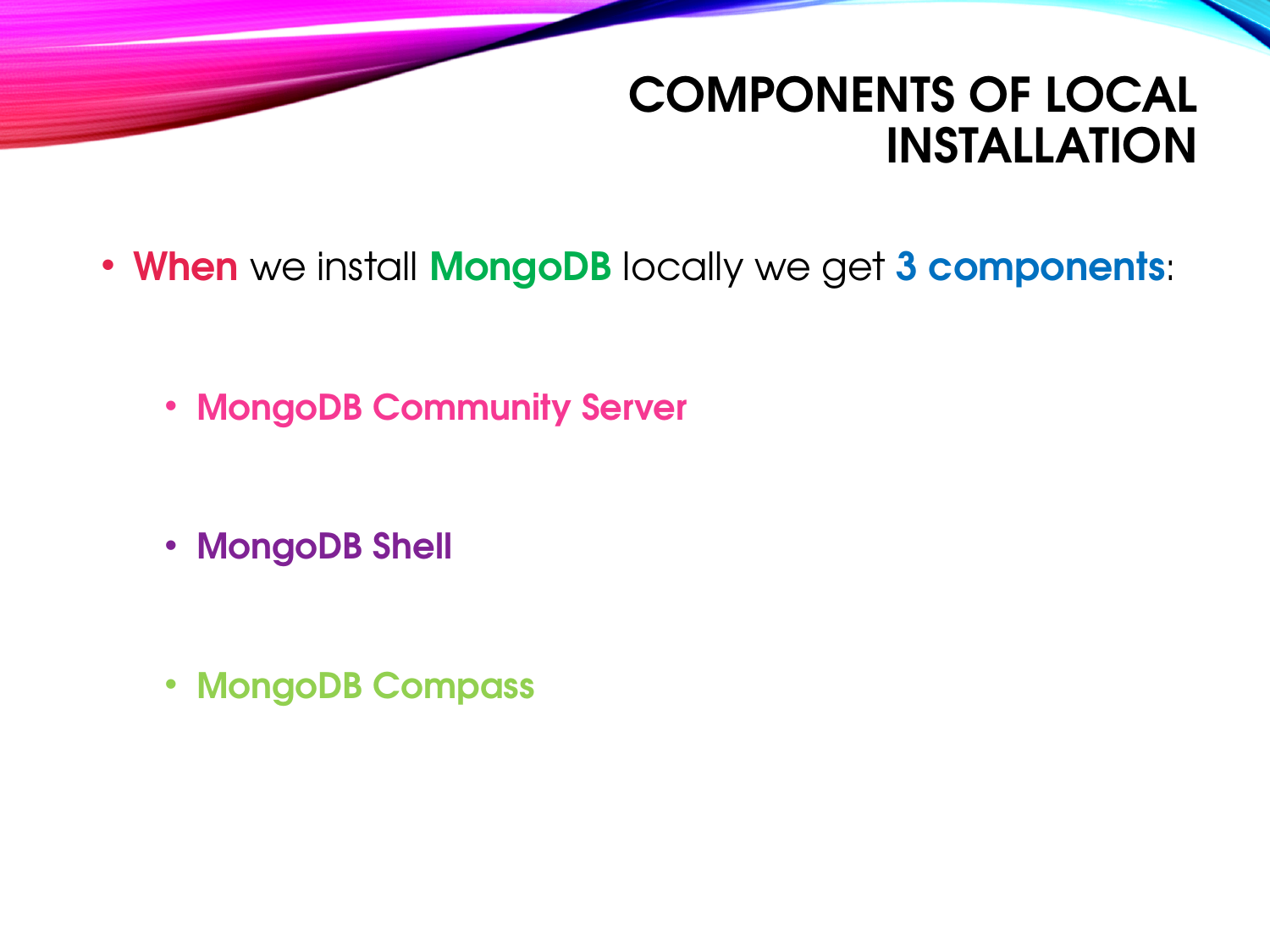

# Components of local installation
When we install MongoDB locally we get 3 components:

MongoDB Community Server

MongoDB Shell

MongoDB Compass